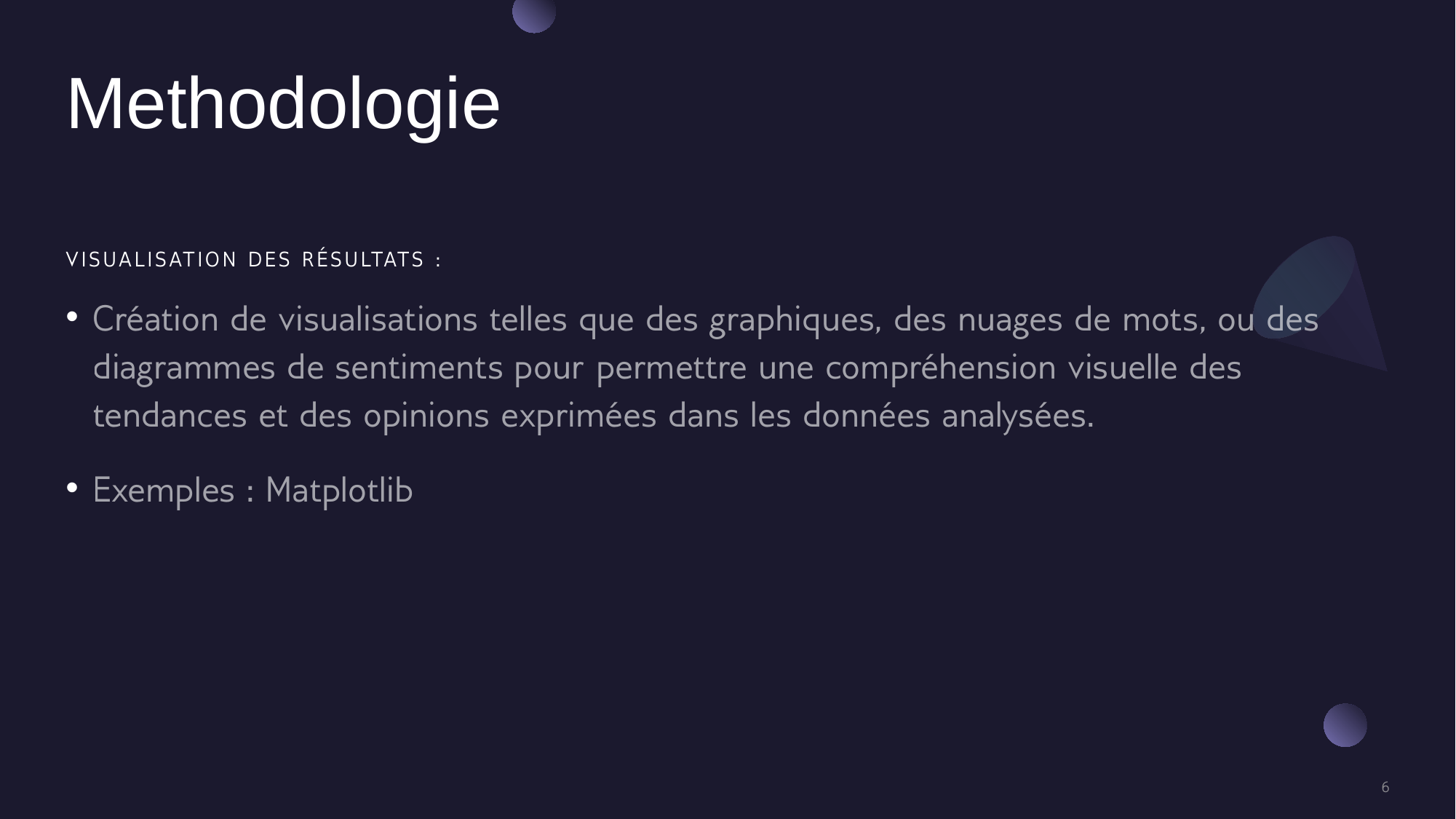

# Methodologie
Visualisation des Résultats :

Création de visualisations telles que des graphiques, des nuages de mots, ou des diagrammes de sentiments pour permettre une compréhension visuelle des tendances et des opinions exprimées dans les données analysées.
Exemples : Matplotlib
6